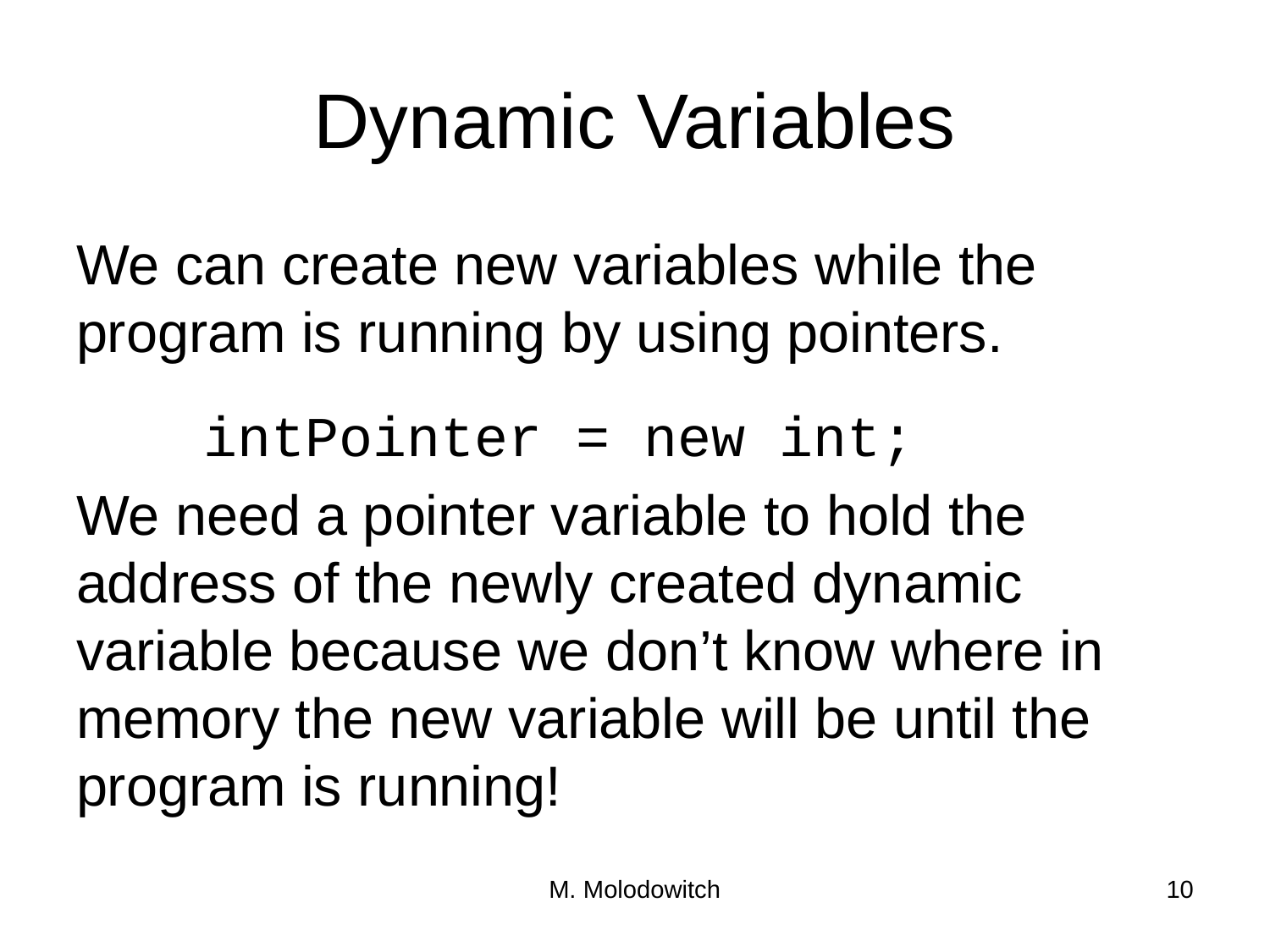

# Dynamic Variables
We can create new variables while the program is running by using pointers.

	intPointer = new int;
We need a pointer variable to hold the address of the newly created dynamic variable because we don’t know where in memory the new variable will be until the program is running!
M. Molodowitch
10